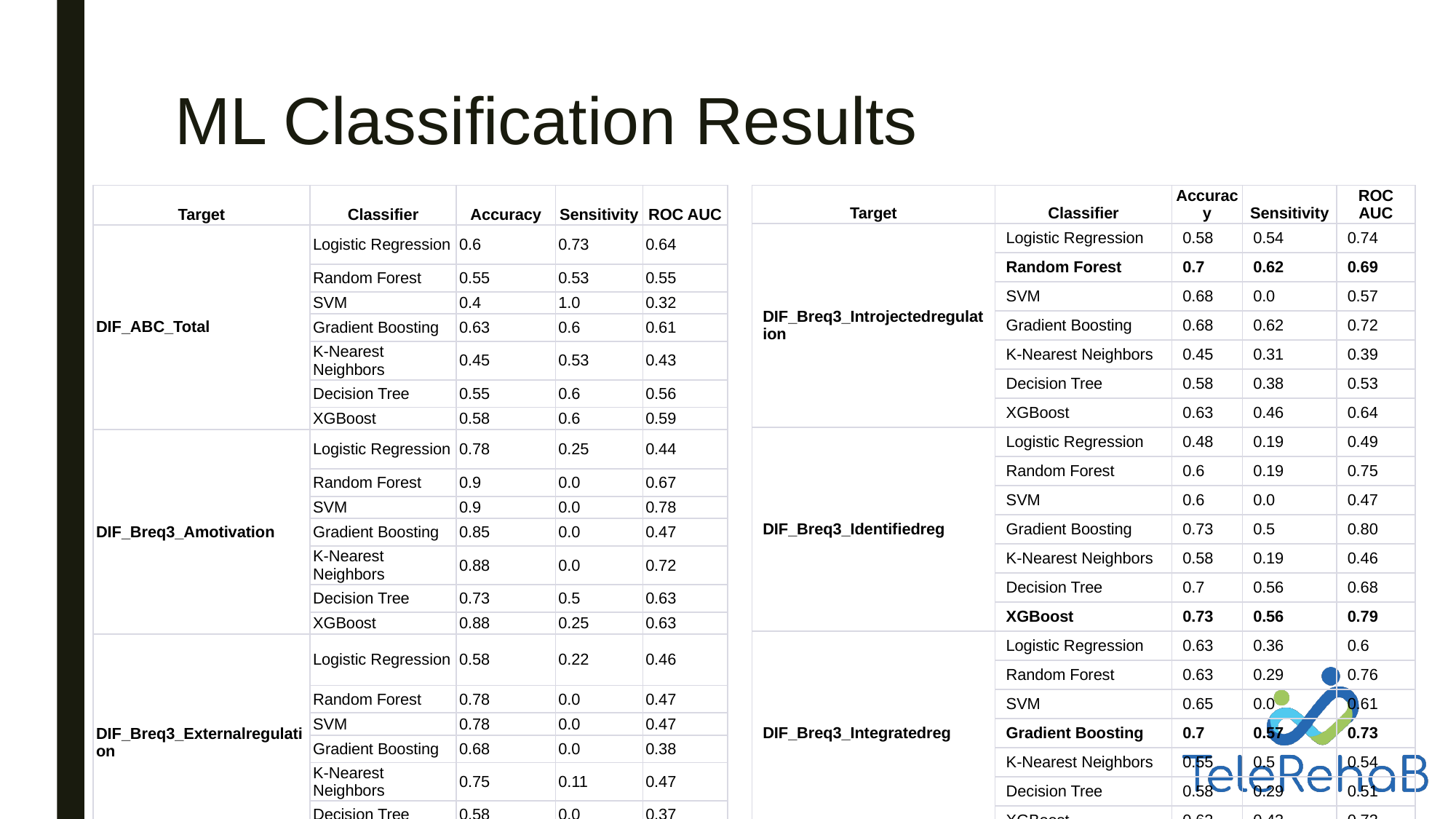

# ML Classification Results
| Target | Classifier | Accuracy | Sensitivity | ROC AUC |
| --- | --- | --- | --- | --- |
| DIF\_ABC\_Total | Logistic Regression | 0.6 | 0.73 | 0.64 |
|  | Random Forest | 0.55 | 0.53 | 0.55 |
|  | SVM | 0.4 | 1.0 | 0.32 |
|  | Gradient Boosting | 0.63 | 0.6 | 0.61 |
|  | K-Nearest Neighbors | 0.45 | 0.53 | 0.43 |
|  | Decision Tree | 0.55 | 0.6 | 0.56 |
|  | XGBoost | 0.58 | 0.6 | 0.59 |
| DIF\_Breq3\_Amotivation | Logistic Regression | 0.78 | 0.25 | 0.44 |
|  | Random Forest | 0.9 | 0.0 | 0.67 |
|  | SVM | 0.9 | 0.0 | 0.78 |
|  | Gradient Boosting | 0.85 | 0.0 | 0.47 |
|  | K-Nearest Neighbors | 0.88 | 0.0 | 0.72 |
|  | Decision Tree | 0.73 | 0.5 | 0.63 |
|  | XGBoost | 0.88 | 0.25 | 0.63 |
| DIF\_Breq3\_Externalregulation | Logistic Regression | 0.58 | 0.22 | 0.46 |
|  | Random Forest | 0.78 | 0.0 | 0.47 |
|  | SVM | 0.78 | 0.0 | 0.47 |
|  | Gradient Boosting | 0.68 | 0.0 | 0.38 |
|  | K-Nearest Neighbors | 0.75 | 0.11 | 0.47 |
|  | Decision Tree | 0.58 | 0.0 | 0.37 |
|  | XGBoost | 0.78 | 0.11 | 0.45 |
| Target | Classifier | Accuracy | Sensitivity | ROC AUC |
| --- | --- | --- | --- | --- |
| DIF\_Breq3\_Introjectedregulation | Logistic Regression | 0.58 | 0.54 | 0.74 |
|  | Random Forest | 0.7 | 0.62 | 0.69 |
|  | SVM | 0.68 | 0.0 | 0.57 |
|  | Gradient Boosting | 0.68 | 0.62 | 0.72 |
|  | K-Nearest Neighbors | 0.45 | 0.31 | 0.39 |
|  | Decision Tree | 0.58 | 0.38 | 0.53 |
|  | XGBoost | 0.63 | 0.46 | 0.64 |
| DIF\_Breq3\_Identifiedreg | Logistic Regression | 0.48 | 0.19 | 0.49 |
|  | Random Forest | 0.6 | 0.19 | 0.75 |
|  | SVM | 0.6 | 0.0 | 0.47 |
|  | Gradient Boosting | 0.73 | 0.5 | 0.80 |
|  | K-Nearest Neighbors | 0.58 | 0.19 | 0.46 |
|  | Decision Tree | 0.7 | 0.56 | 0.68 |
|  | XGBoost | 0.73 | 0.56 | 0.79 |
| DIF\_Breq3\_Integratedreg | Logistic Regression | 0.63 | 0.36 | 0.6 |
|  | Random Forest | 0.63 | 0.29 | 0.76 |
|  | SVM | 0.65 | 0.0 | 0.61 |
|  | Gradient Boosting | 0.7 | 0.57 | 0.73 |
|  | K-Nearest Neighbors | 0.55 | 0.5 | 0.54 |
|  | Decision Tree | 0.58 | 0.29 | 0.51 |
|  | XGBoost | 0.63 | 0.43 | 0.73 |